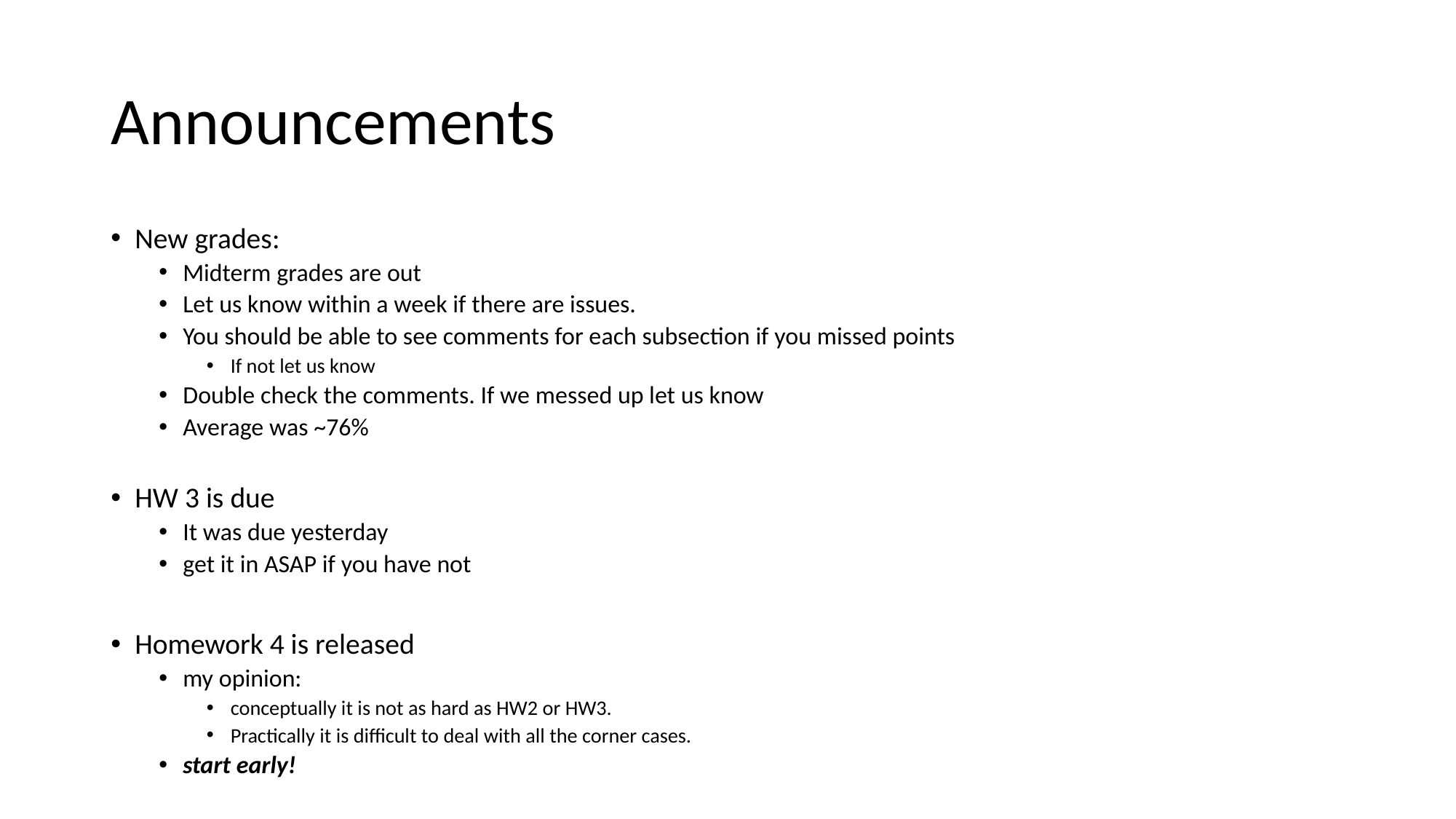

# Announcements
New grades:
Midterm grades are out
Let us know within a week if there are issues.
You should be able to see comments for each subsection if you missed points
If not let us know
Double check the comments. If we messed up let us know
Average was ~76%

HW 3 is due
It was due yesterday
get it in ASAP if you have not

Homework 4 is released
my opinion:
conceptually it is not as hard as HW2 or HW3.
Practically it is difficult to deal with all the corner cases.
start early!